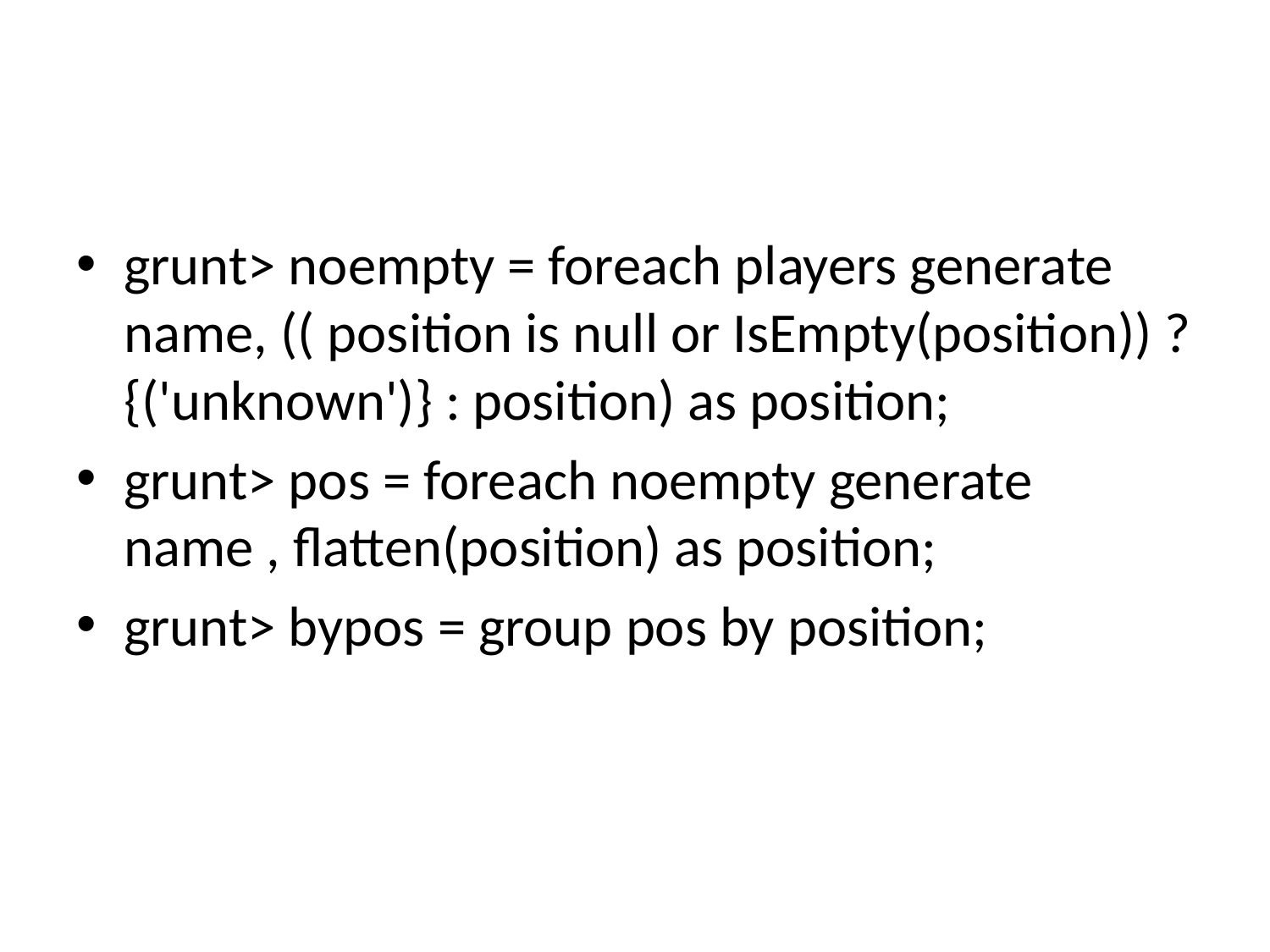

#
grunt> noempty = foreach players generate name, (( position is null or IsEmpty(position)) ? {('unknown')} : position) as position;
grunt> pos = foreach noempty generate name , flatten(position) as position;
grunt> bypos = group pos by position;